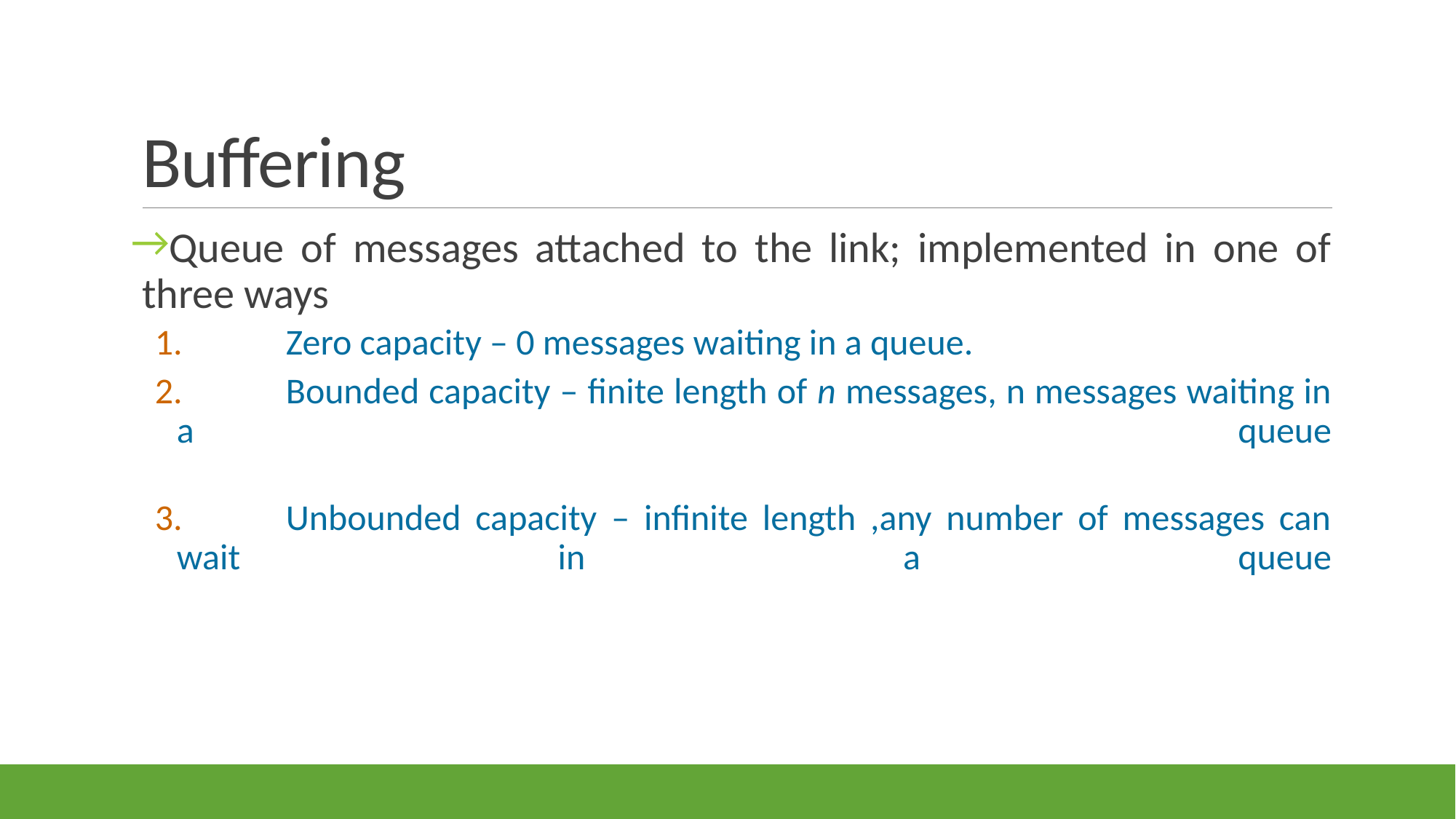

# Buffering
Queue of messages attached to the link; implemented in one of three ways
1.	Zero capacity – 0 messages waiting in a queue.
2.	Bounded capacity – finite length of n messages, n messages waiting in a queue
3.	Unbounded capacity – infinite length ,any number of messages can wait in a queue